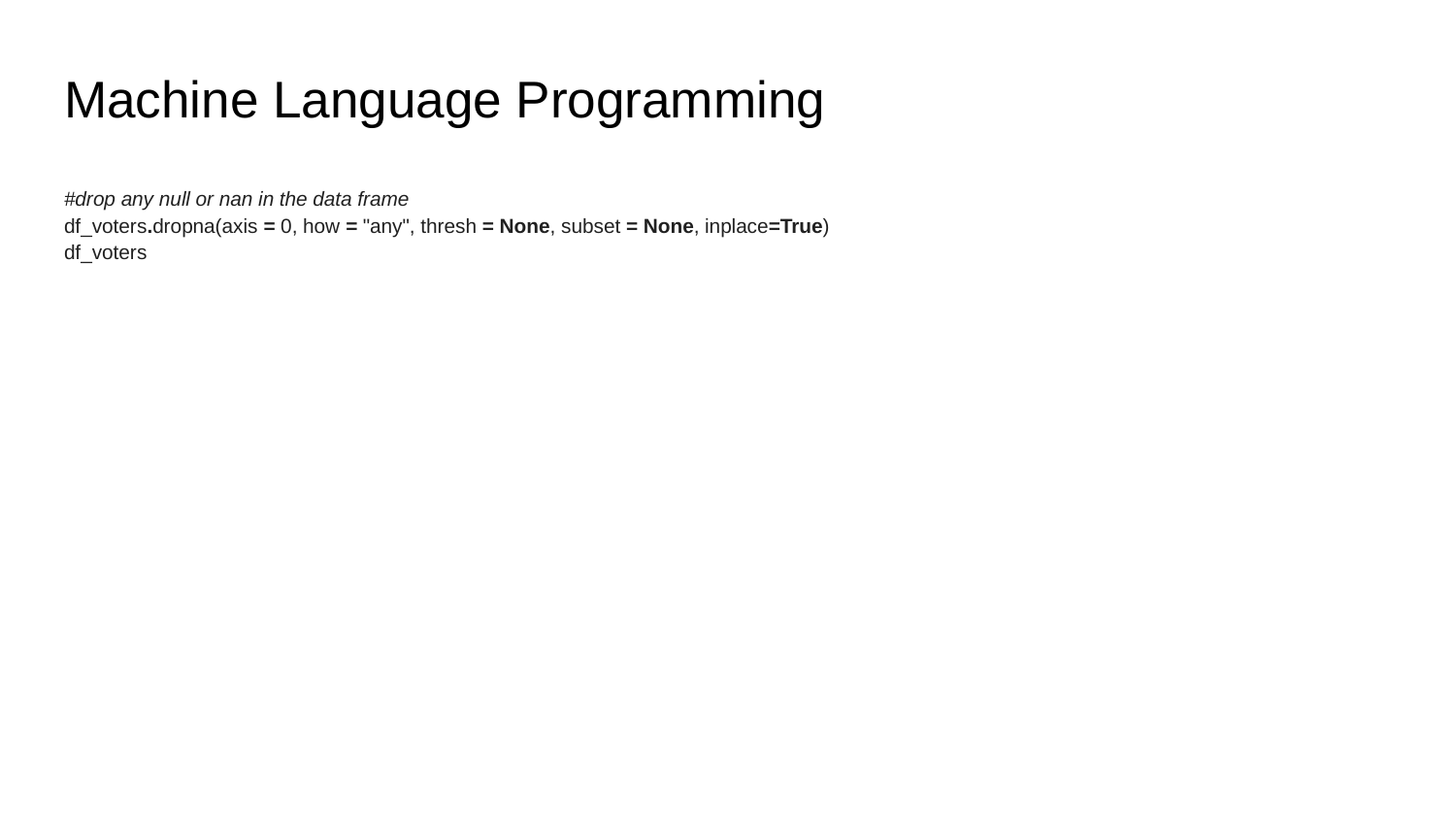

# Machine Language Programming
#drop any null or nan in the data frame
df_voters.dropna(axis = 0, how = "any", thresh = None, subset = None, inplace=True)
df_voters